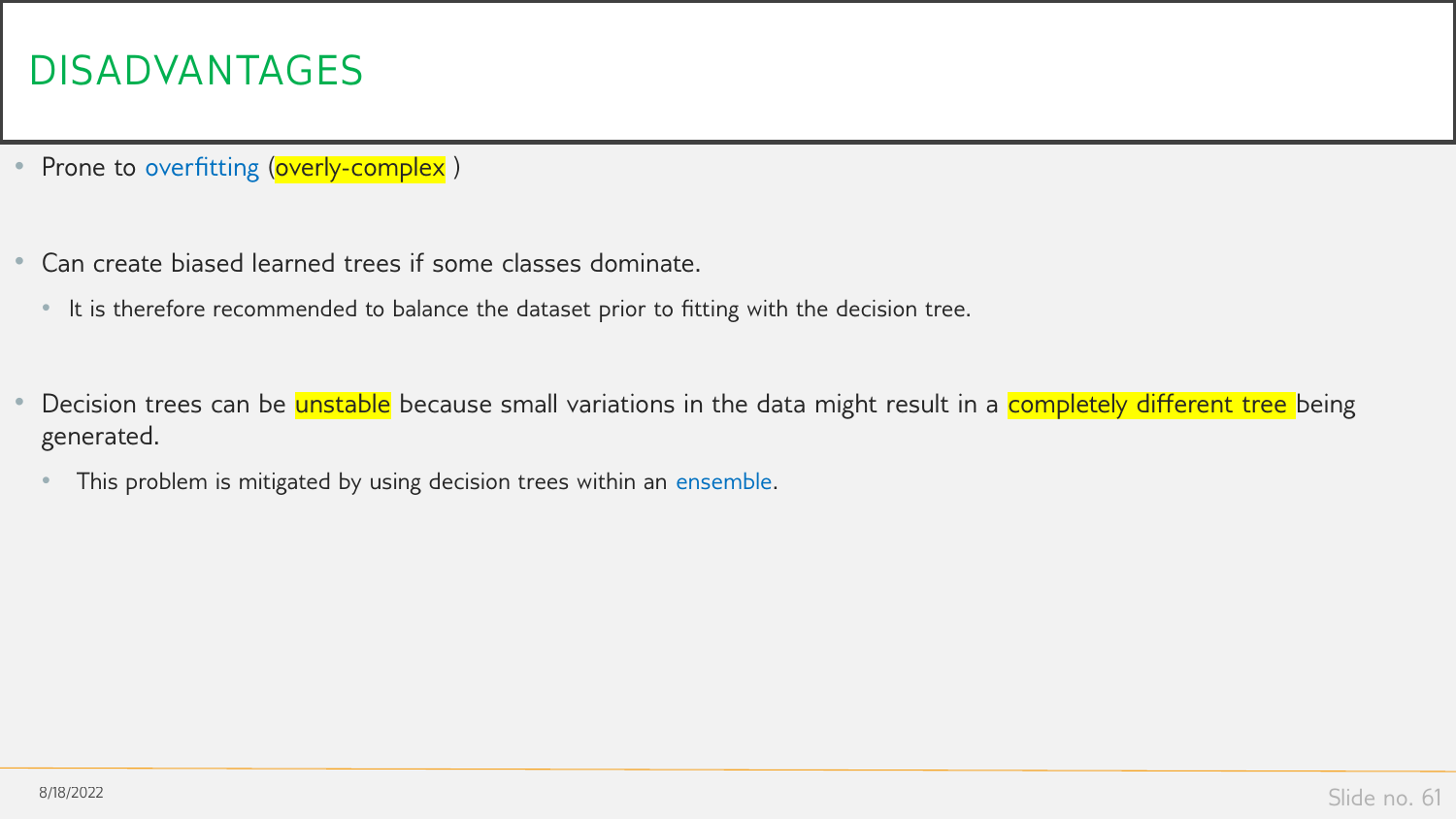

# disadvantages
Prone to overfitting (overly-complex )

Can create biased learned trees if some classes dominate.
It is therefore recommended to balance the dataset prior to fitting with the decision tree.

Decision trees can be unstable because small variations in the data might result in a completely different tree being generated.
 This problem is mitigated by using decision trees within an ensemble.

8/18/2022
Slide no. 61